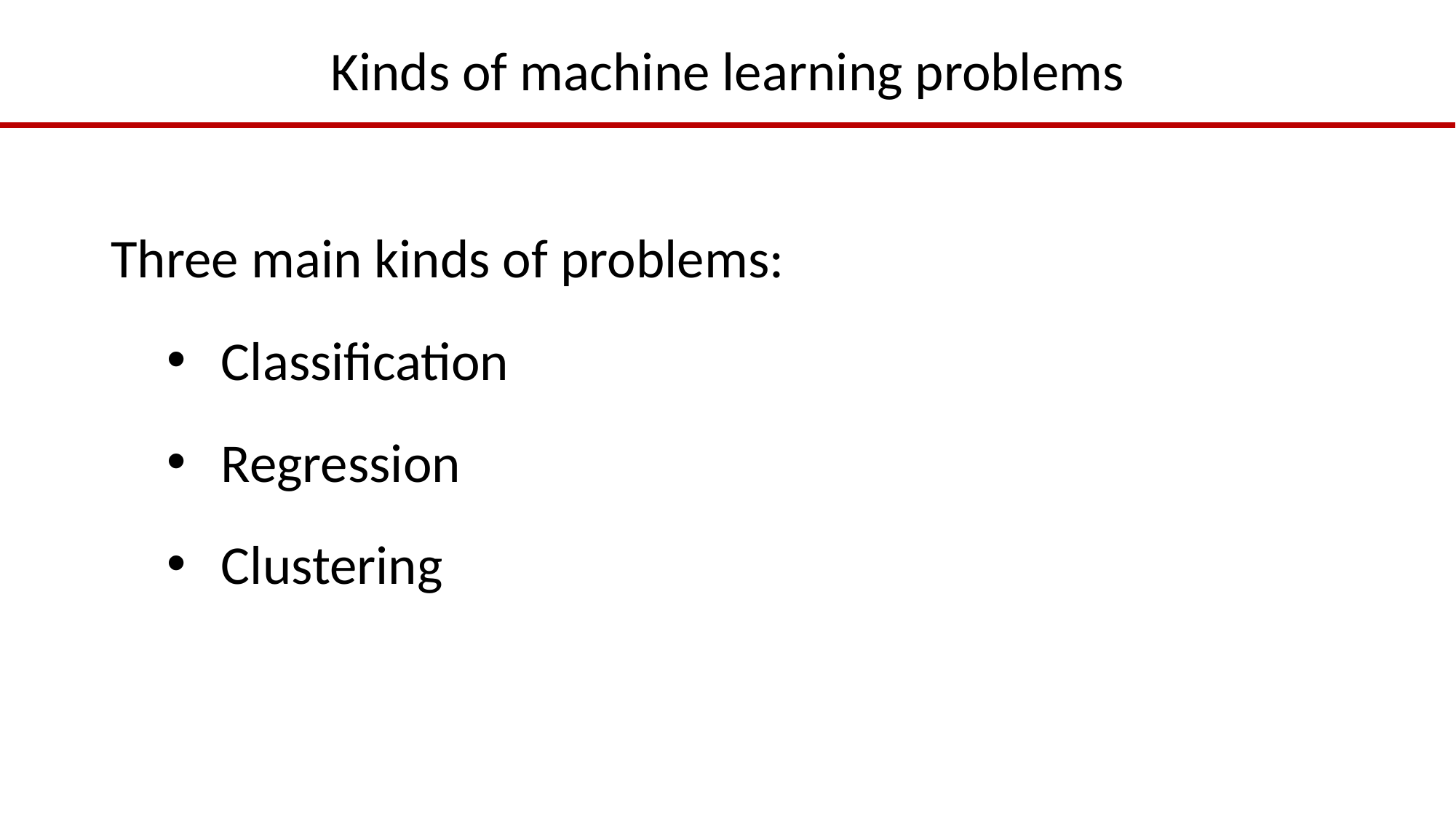

# Kinds of machine learning problems
Three main kinds of problems:
Classification
Regression
Clustering